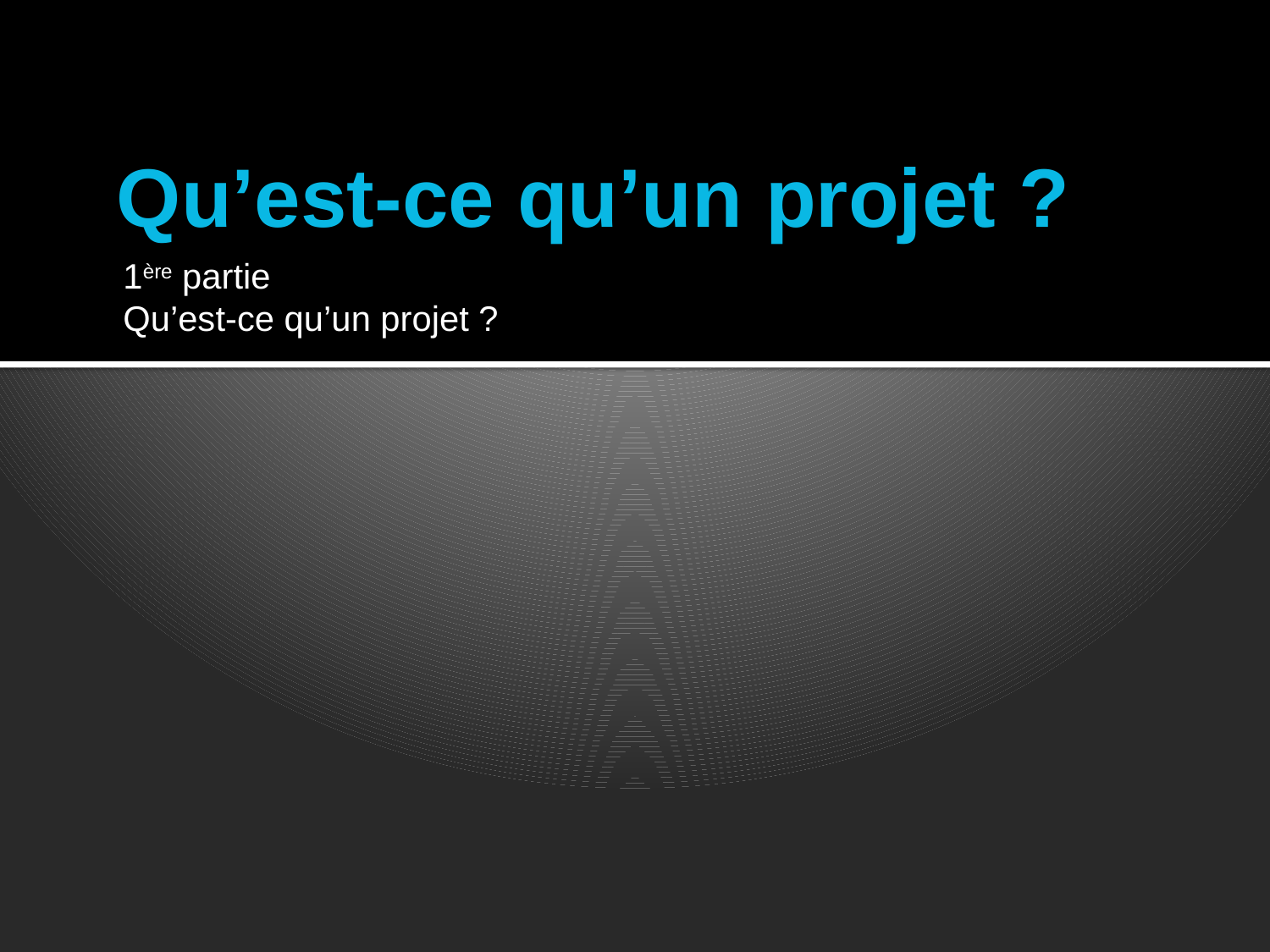

# Qu’est-ce qu’un projet ?
1ère partie
Qu’est-ce qu’un projet ?